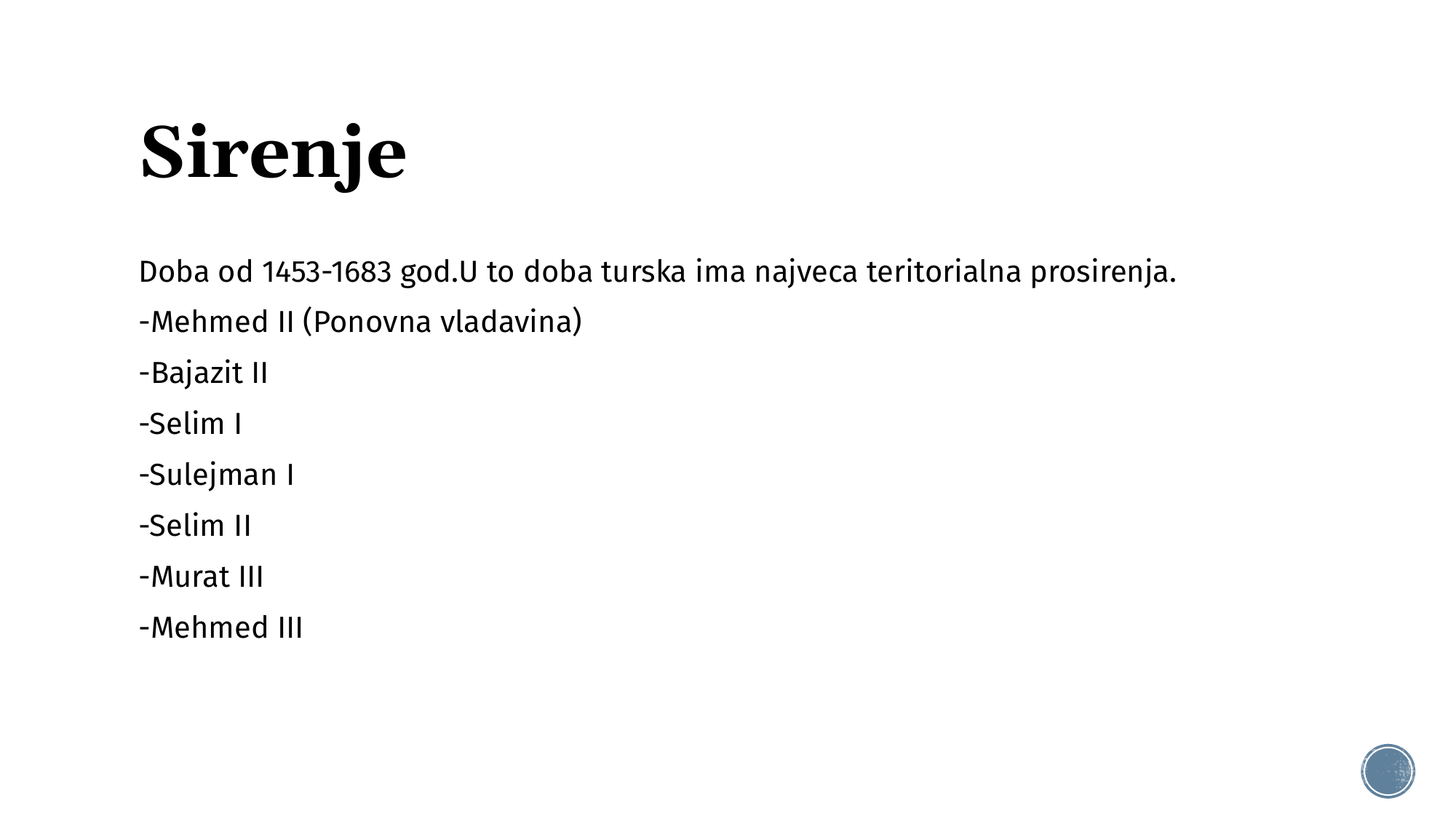

# Sirenje
Doba od 1453-1683 god.U to doba turska ima najveca teritorialna prosirenja.
-Mehmed II (Ponovna vladavina)
-Bajazit II
-Selim I
-Sulejman I
-Selim II
-Murat III
-Mehmed III